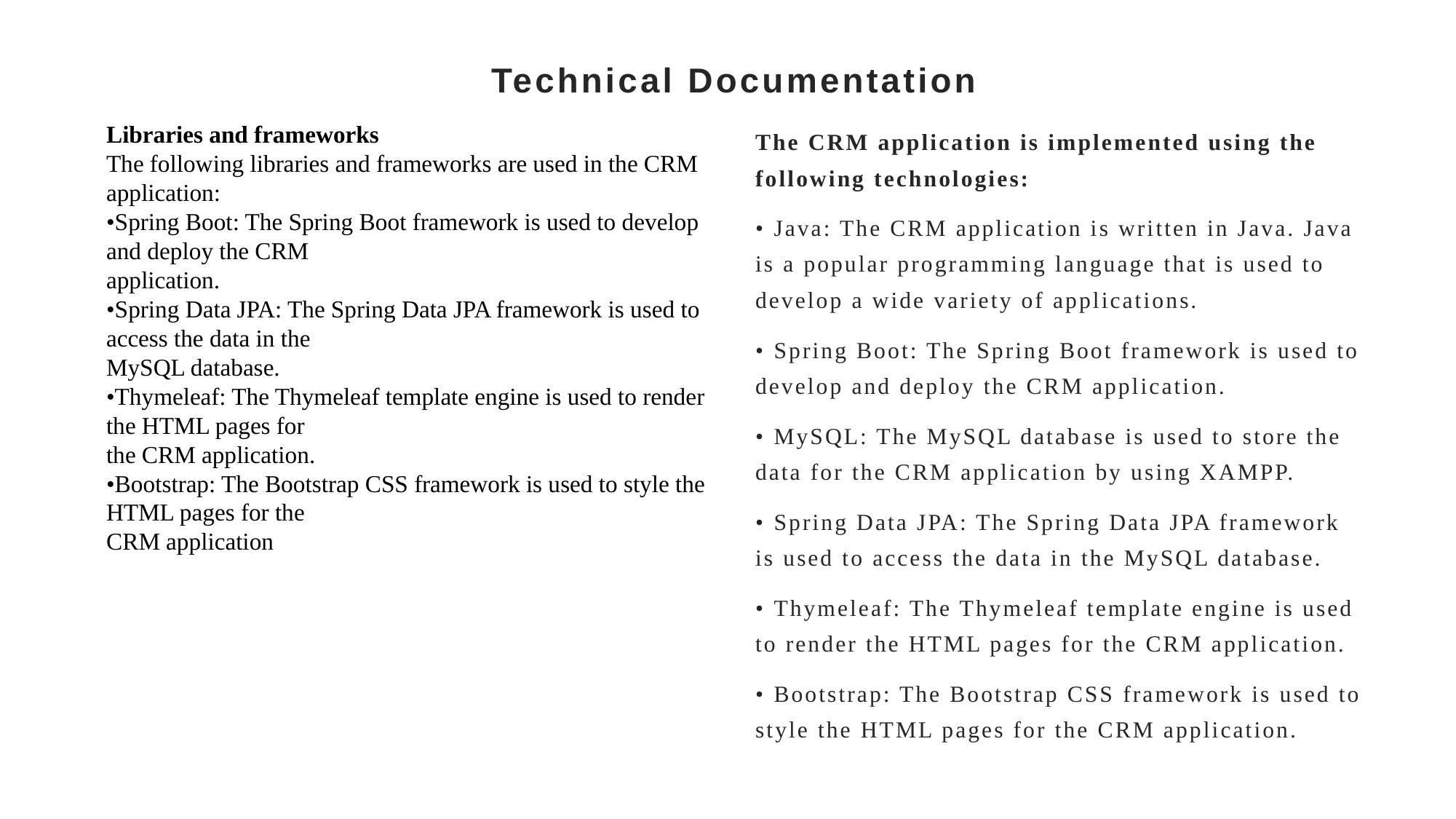

# Technical Documentation
Libraries and frameworks
The following libraries and frameworks are used in the CRM application:
•Spring Boot: The Spring Boot framework is used to develop and deploy the CRM
application.
•Spring Data JPA: The Spring Data JPA framework is used to access the data in the
MySQL database.
•Thymeleaf: The Thymeleaf template engine is used to render the HTML pages for
the CRM application.
•Bootstrap: The Bootstrap CSS framework is used to style the HTML pages for the
CRM application
The CRM application is implemented using the following technologies:
• Java: The CRM application is written in Java. Java is a popular programming language that is used to develop a wide variety of applications.
• Spring Boot: The Spring Boot framework is used to develop and deploy the CRM application.
• MySQL: The MySQL database is used to store the data for the CRM application by using XAMPP.
• Spring Data JPA: The Spring Data JPA framework is used to access the data in the MySQL database.
• Thymeleaf: The Thymeleaf template engine is used to render the HTML pages for the CRM application.
• Bootstrap: The Bootstrap CSS framework is used to style the HTML pages for the CRM application.